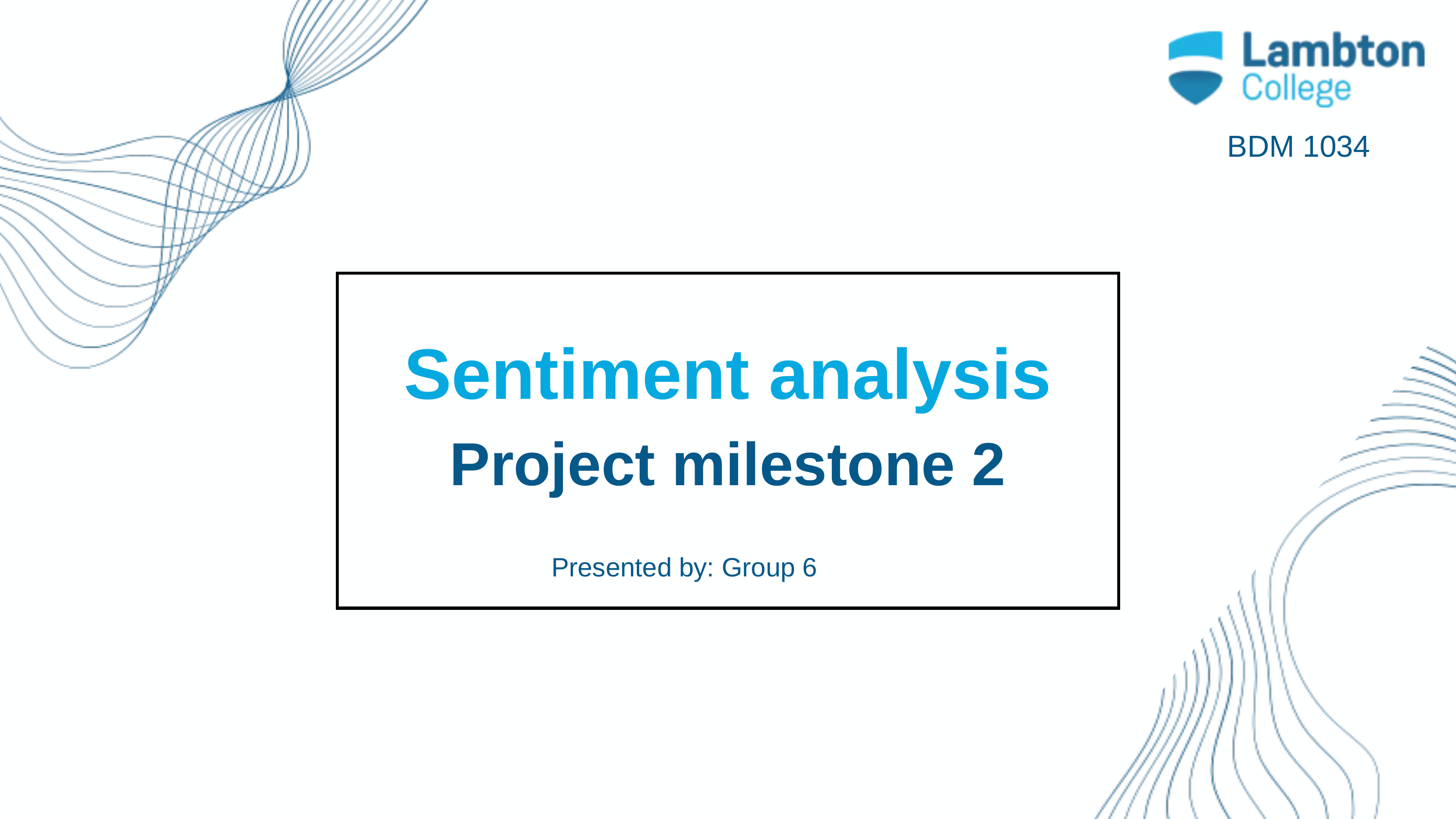

BDM 1034

Sentiment analysis
Project milestone 2

Presented by: Group 6